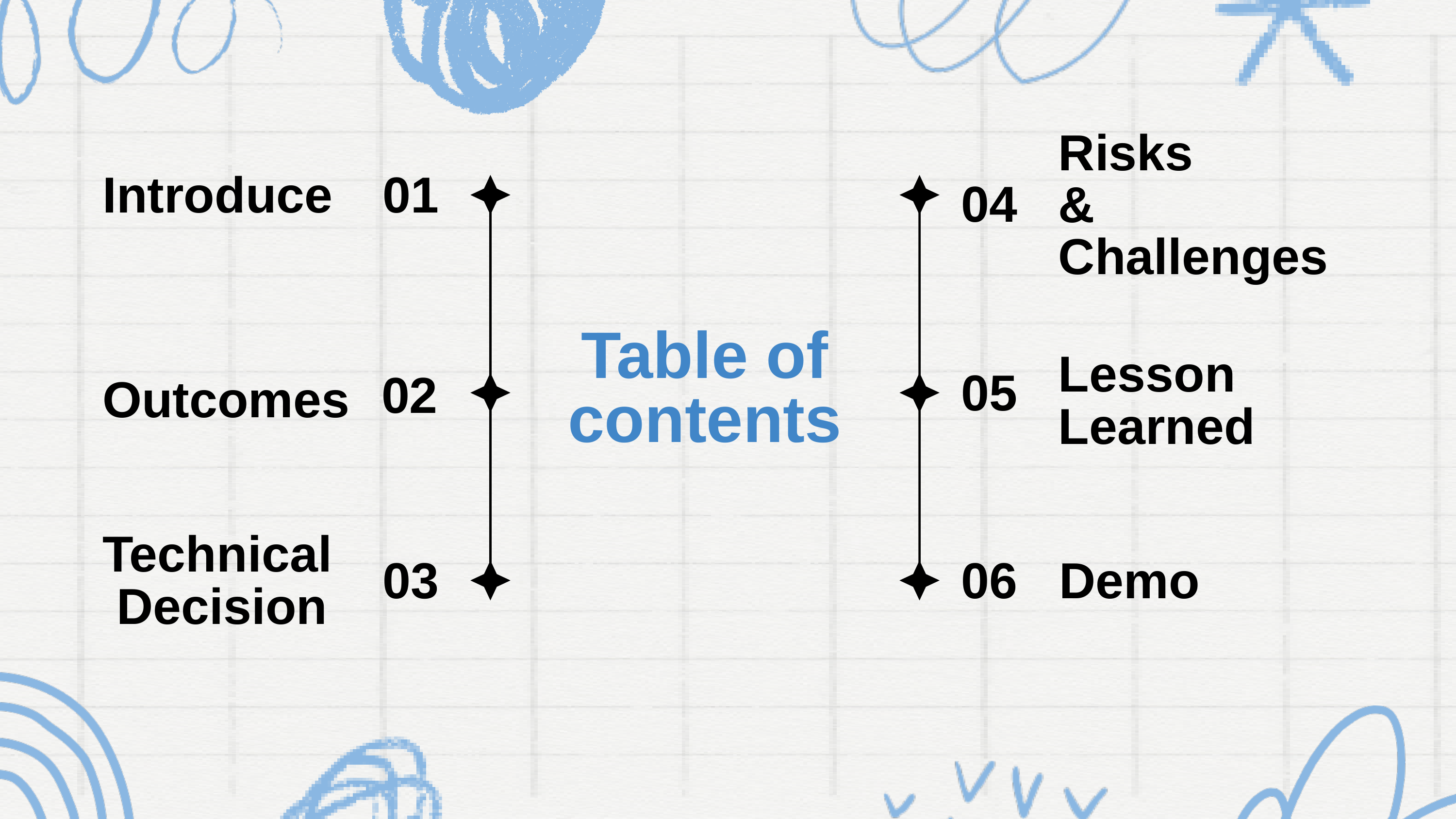

Risks
&
Challenges
Introduce
01

04

Table of contents
Lesson
Learned
05
02

Outcomes
Technical
 Decision
03
06
Demo